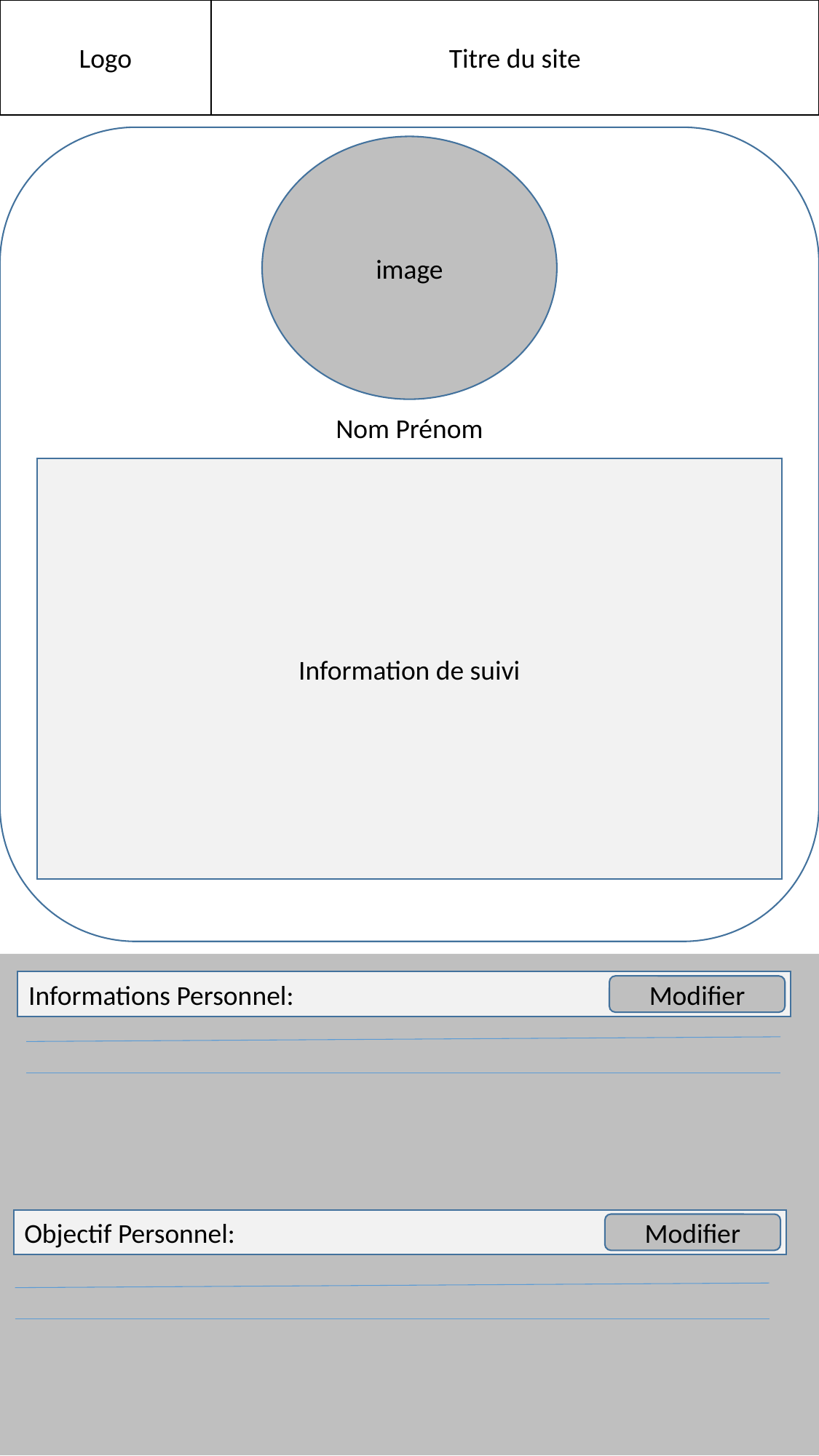

Logo
Titre du site

image
Nom Prénom
Information de suivi
Paramètres

Informations Personnel:
Modifier
Objectif Personnel:
Modifier